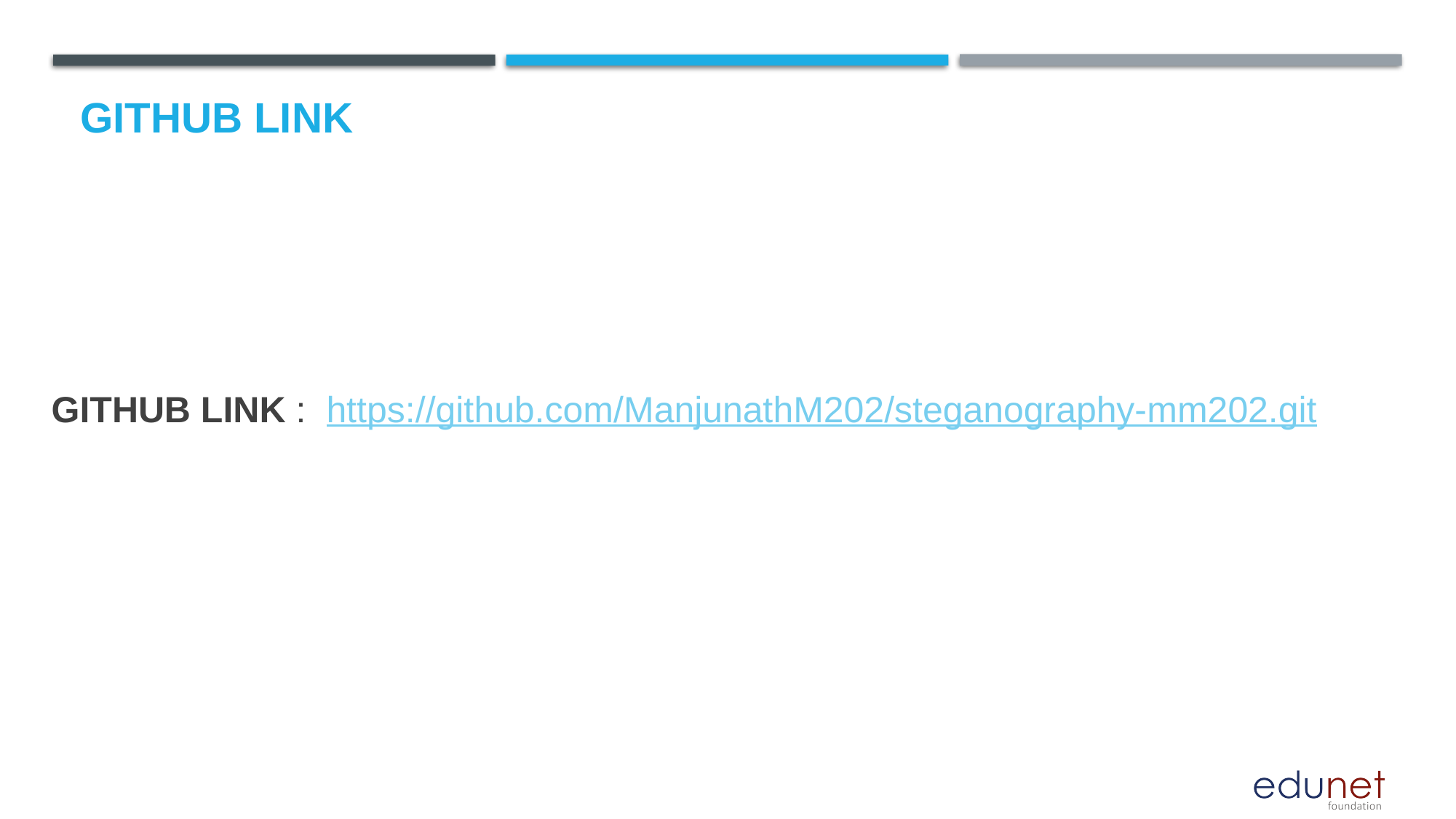

# GitHub Link
GITHUB LINK :  https://github.com/ManjunathM202/steganography-mm202.git